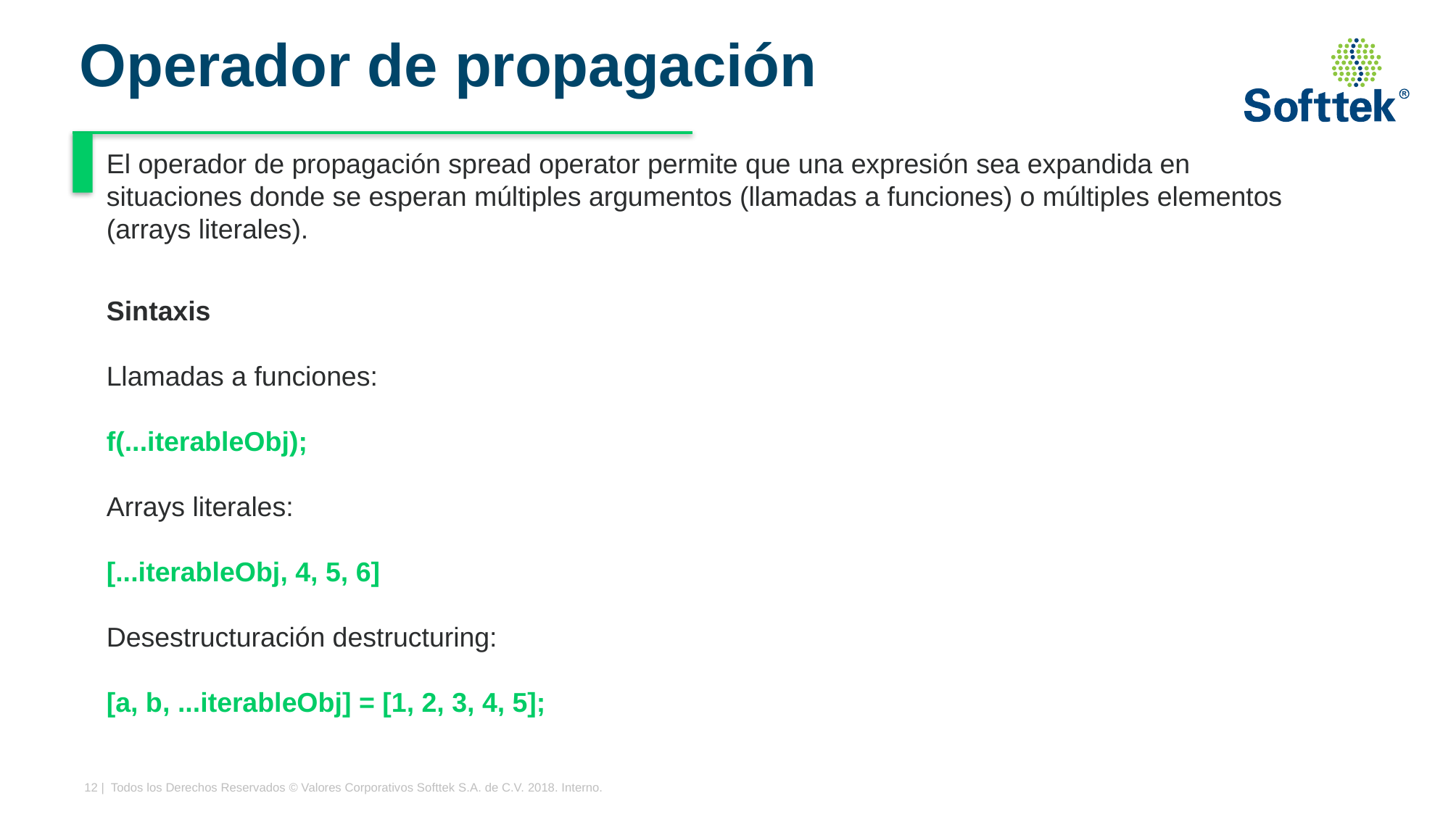

# Operador de propagación

El operador de propagación spread operator permite que una expresión sea expandida en situaciones donde se esperan múltiples argumentos (llamadas a funciones) o múltiples elementos (arrays literales).
Sintaxis

Llamadas a funciones:

f(...iterableObj);

Arrays literales:

[...iterableObj, 4, 5, 6]

Desestructuración destructuring:

[a, b, ...iterableObj] = [1, 2, 3, 4, 5];